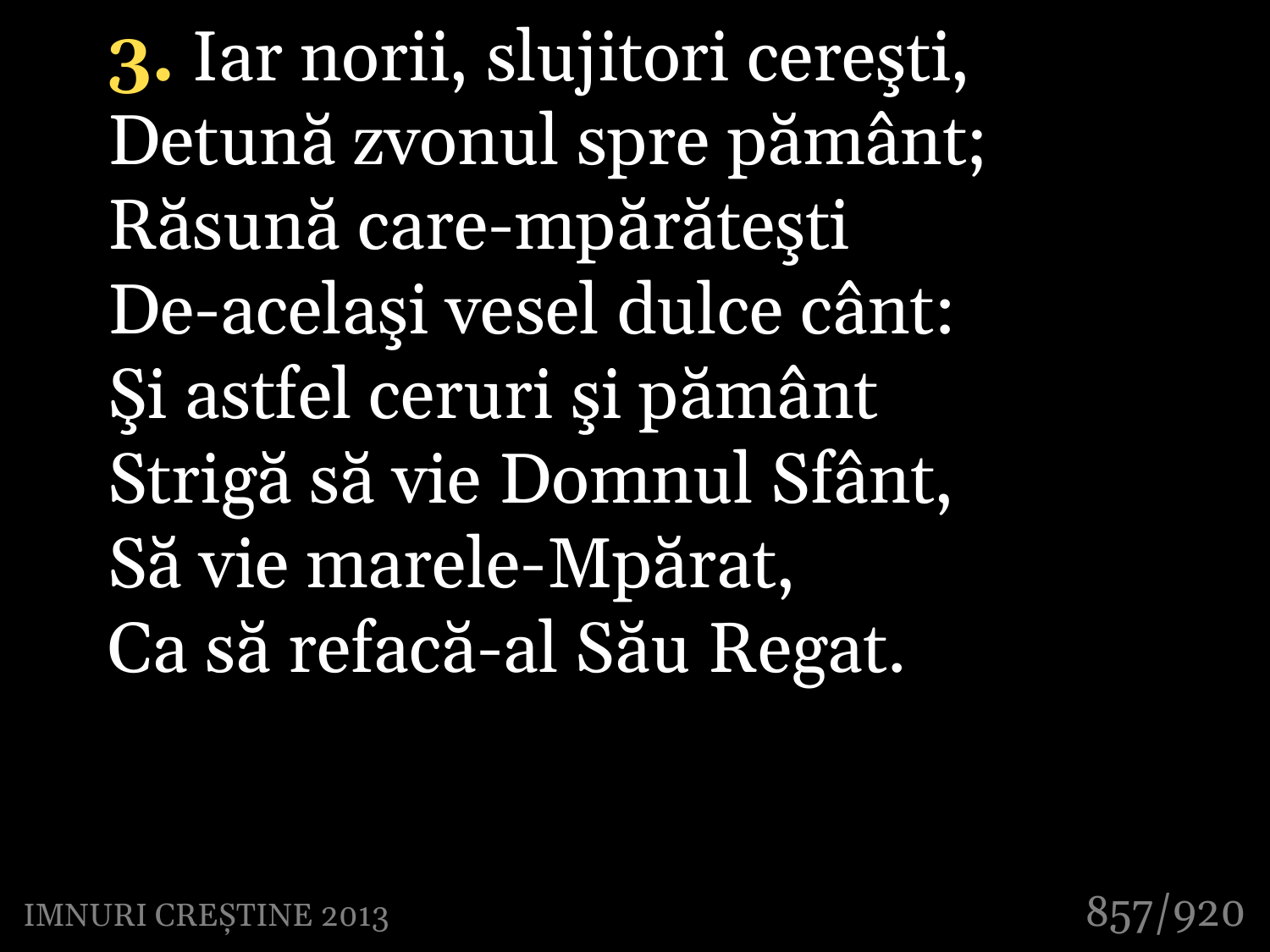

3. Iar norii, slujitori cereşti,
Detună zvonul spre pământ;
Răsună care-mpărăteşti
De-acelaşi vesel dulce cânt:
Şi astfel ceruri şi pământ
Strigă să vie Domnul Sfânt,
Să vie marele-Mpărat,
Ca să refacă-al Său Regat.
857/920
IMNURI CREȘTINE 2013